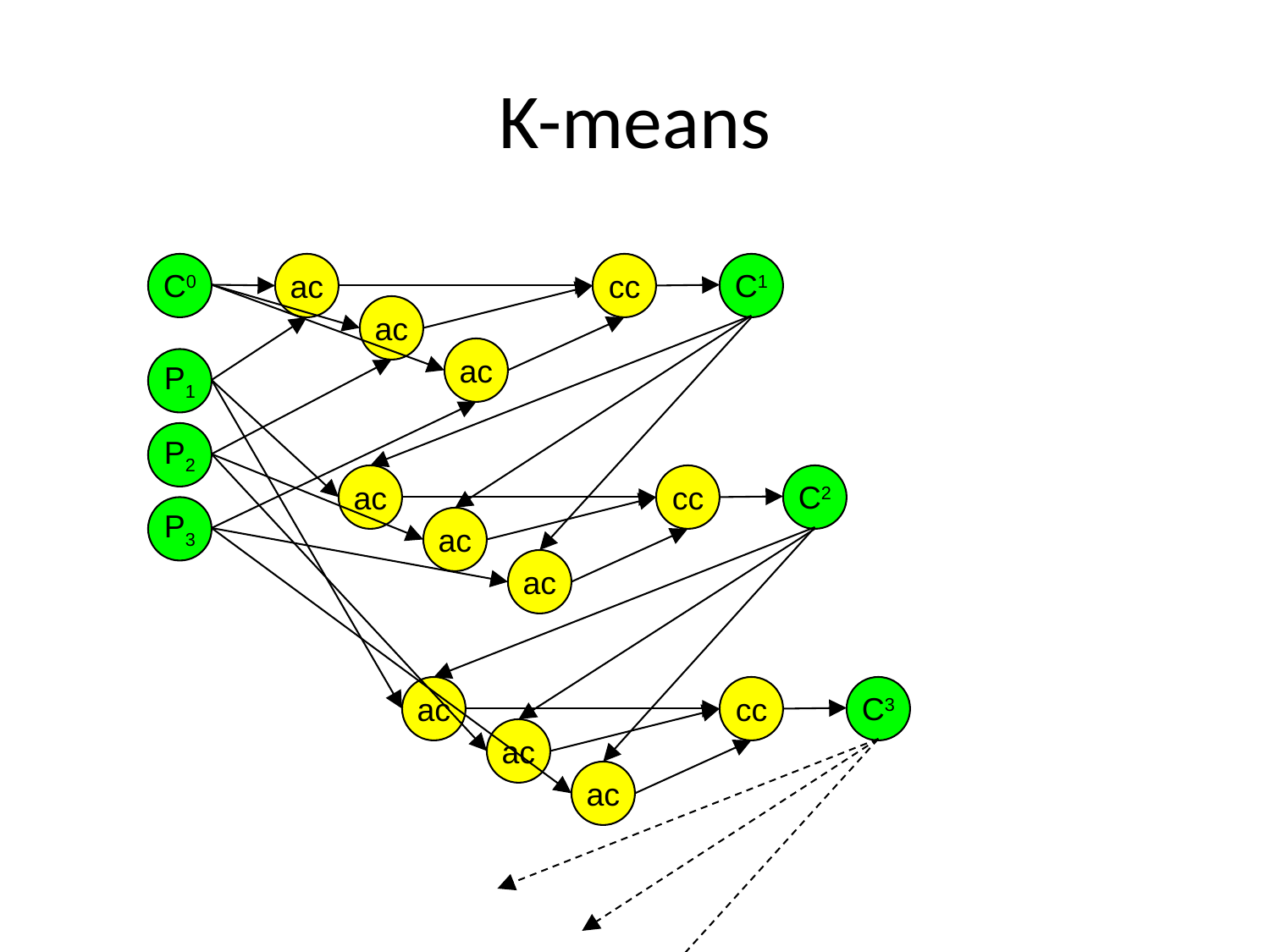

# K-means

C0

ac

cc

C1

ac

ac

P1

P2

ac

cc

C2

P3

ac

ac

ac

cc

C3

ac

ac